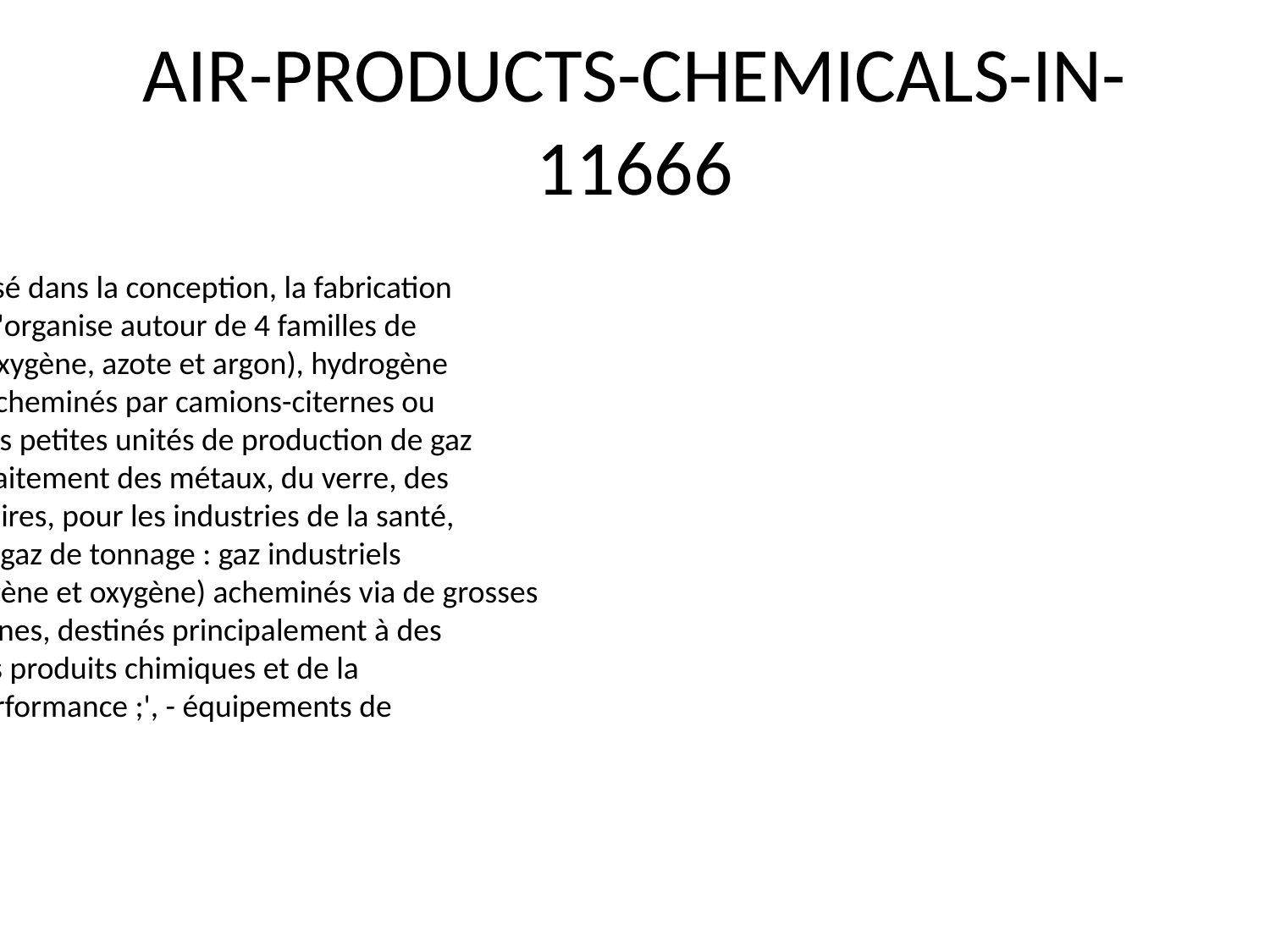

# AIR-PRODUCTS-CHEMICALS-IN-11666

Air Products & Chemicals, Inc. est spécialisé dans la conception, la fabrication
et la commercialisation de gaz. L'activité s'organise autour de 4 familles de
produits :, - gaz en vrac : gaz industriels (oxygène, azote et argon), hydrogène
et hélium, gaz médicaux et gaz spéciaux acheminés par camions-citernes ou
portes-tubes, dans des cylindres ou via des petites unités de production de gaz
installées sur site pour les industries de traitement des métaux, du verre, des
produits chimiques, des produits alimentaires, pour les industries de la santé,
de l'acier, du pétrole et du gaz naturel ;, '- gaz de tonnage : gaz industriels
(hydrogène, monoxyde de carbone, nitrogène et oxygène) acheminés via de grosses
unités de production sur site ou par pipelines, destinés principalement à des
clients des secteurs de la pétrochimie, des produits chimiques et de la
métallurgie ;', '- produits chimiques de performance ;', - équipements de
cryogénie et de traite